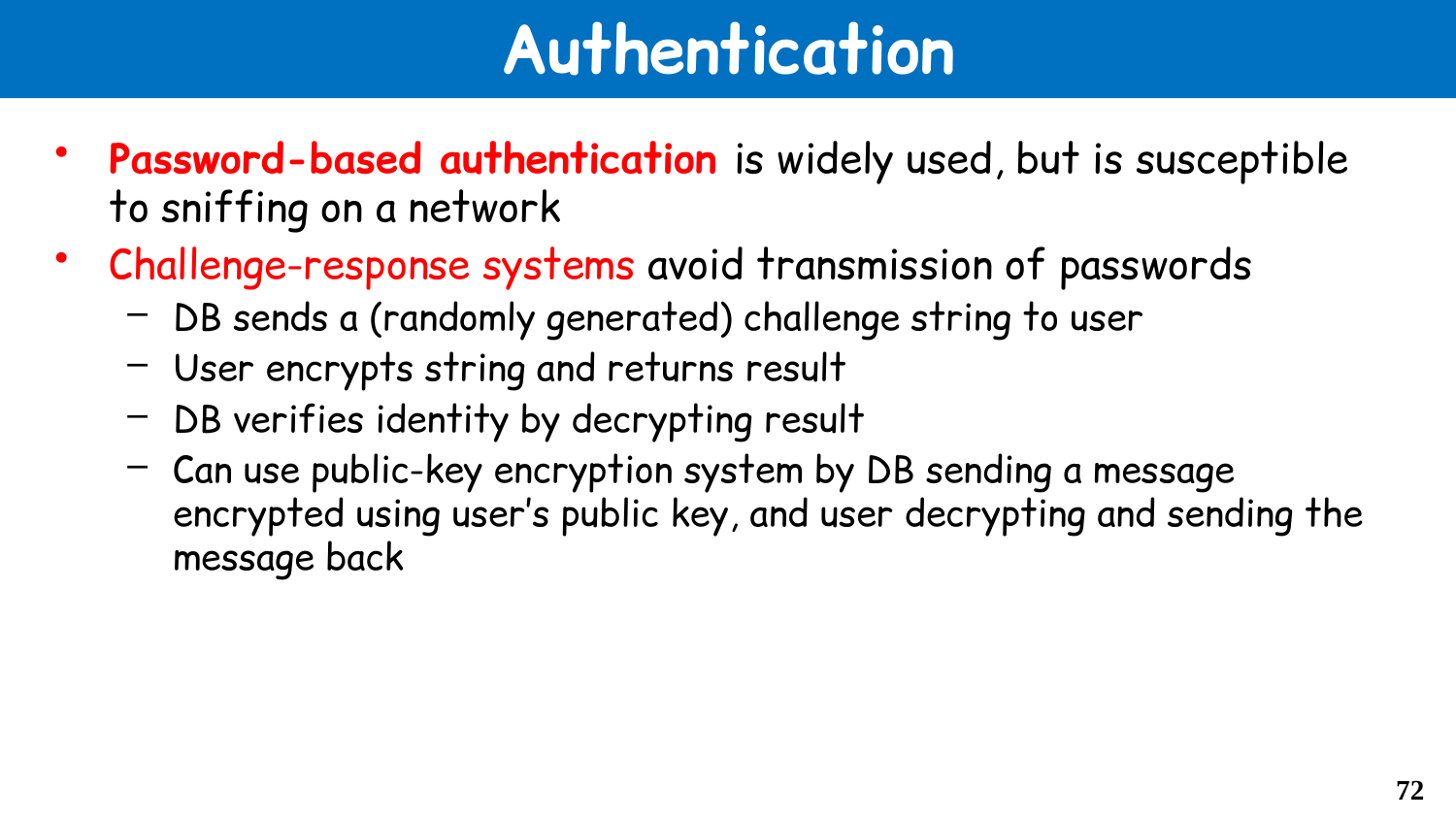

# Authentication
Password-based authentication is widely used, but is susceptible to sniffing on a network
Challenge-response systems avoid transmission of passwords
DB sends a (randomly generated) challenge string to user
User encrypts string and returns result
DB verifies identity by decrypting result
Can use public-key encryption system by DB sending a message encrypted using user’s public key, and user decrypting and sending the message back